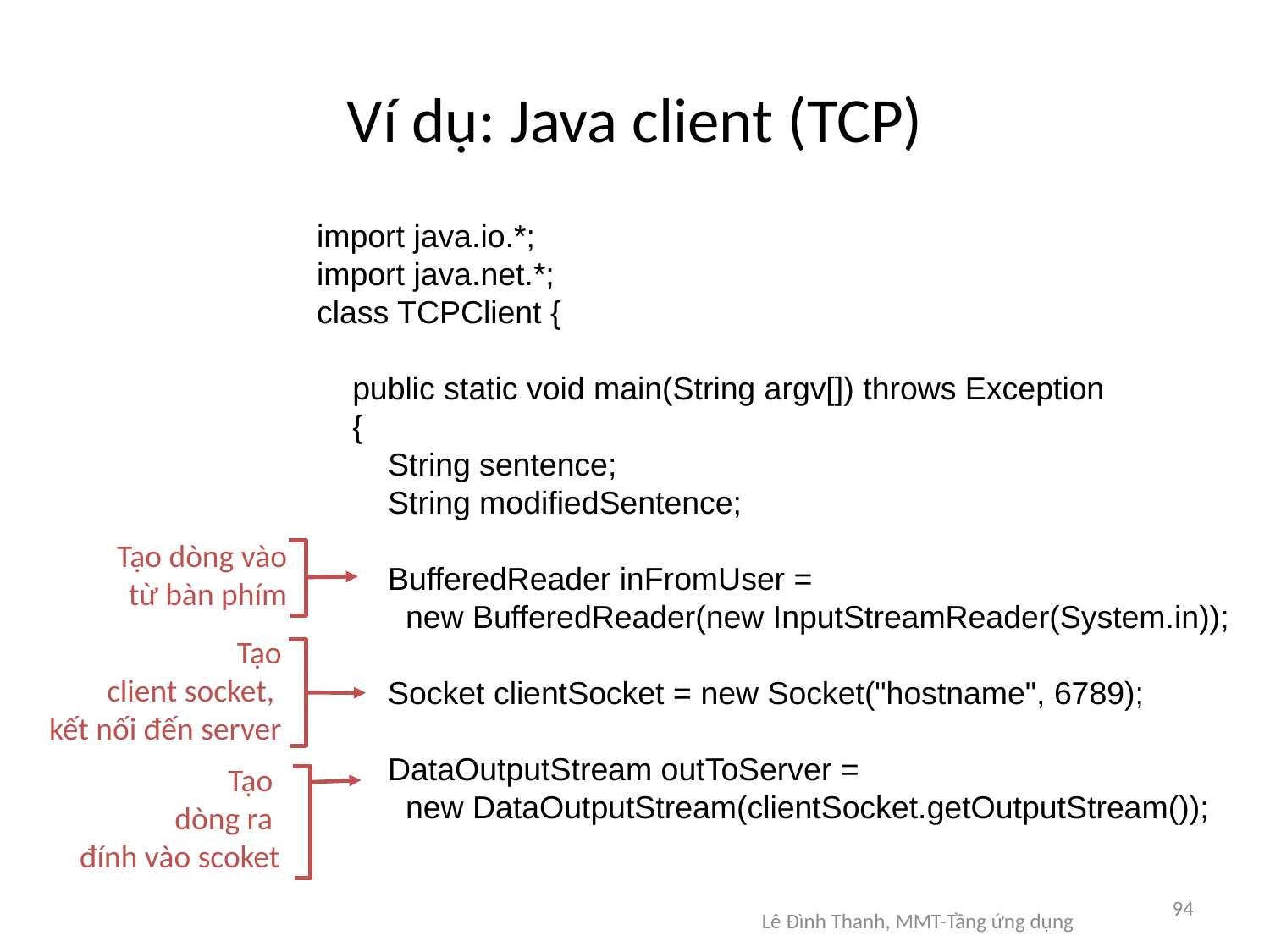

# Ví dụ: Java client (TCP)
import java.io.*;
import java.net.*;
class TCPClient {

    public static void main(String argv[]) throws Exception
    {
        String sentence;
        String modifiedSentence;

        BufferedReader inFromUser =
          new BufferedReader(new InputStreamReader(System.in));

        Socket clientSocket = new Socket("hostname", 6789);

        DataOutputStream outToServer =
          new DataOutputStream(clientSocket.getOutputStream());

Tạo dòng vào
từ bàn phím

Tạo
client socket,
kết nối đến server

Tạo
dòng ra
đính vào scoket

94
Lê Đình Thanh, MMT-Tầng ứng dụng